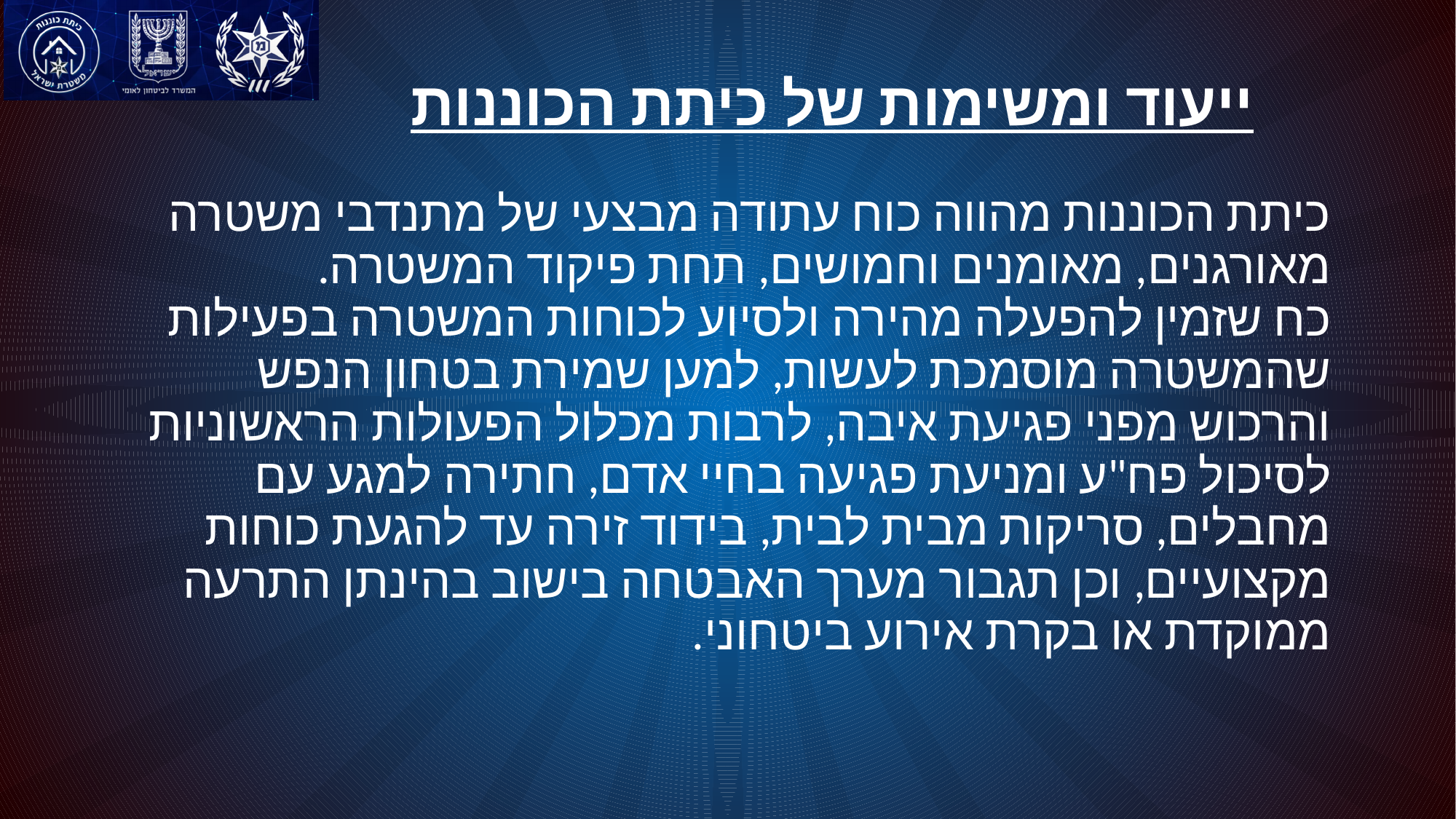

# ייעוד ומשימות של כיתת הכוננות
כיתת הכוננות מהווה כוח עתודה מבצעי של מתנדבי משטרה מאורגנים, מאומנים וחמושים, תחת פיקוד המשטרה.
כח שזמין להפעלה מהירה ולסיוע לכוחות המשטרה בפעילות שהמשטרה מוסמכת לעשות, למען שמירת בטחון הנפש והרכוש מפני פגיעת איבה, לרבות מכלול הפעולות הראשוניות לסיכול פח"ע ומניעת פגיעה בחיי אדם, חתירה למגע עם מחבלים, סריקות מבית לבית, בידוד זירה עד להגעת כוחות מקצועיים, וכן תגבור מערך האבטחה בישוב בהינתן התרעה ממוקדת או בקרת אירוע ביטחוני.